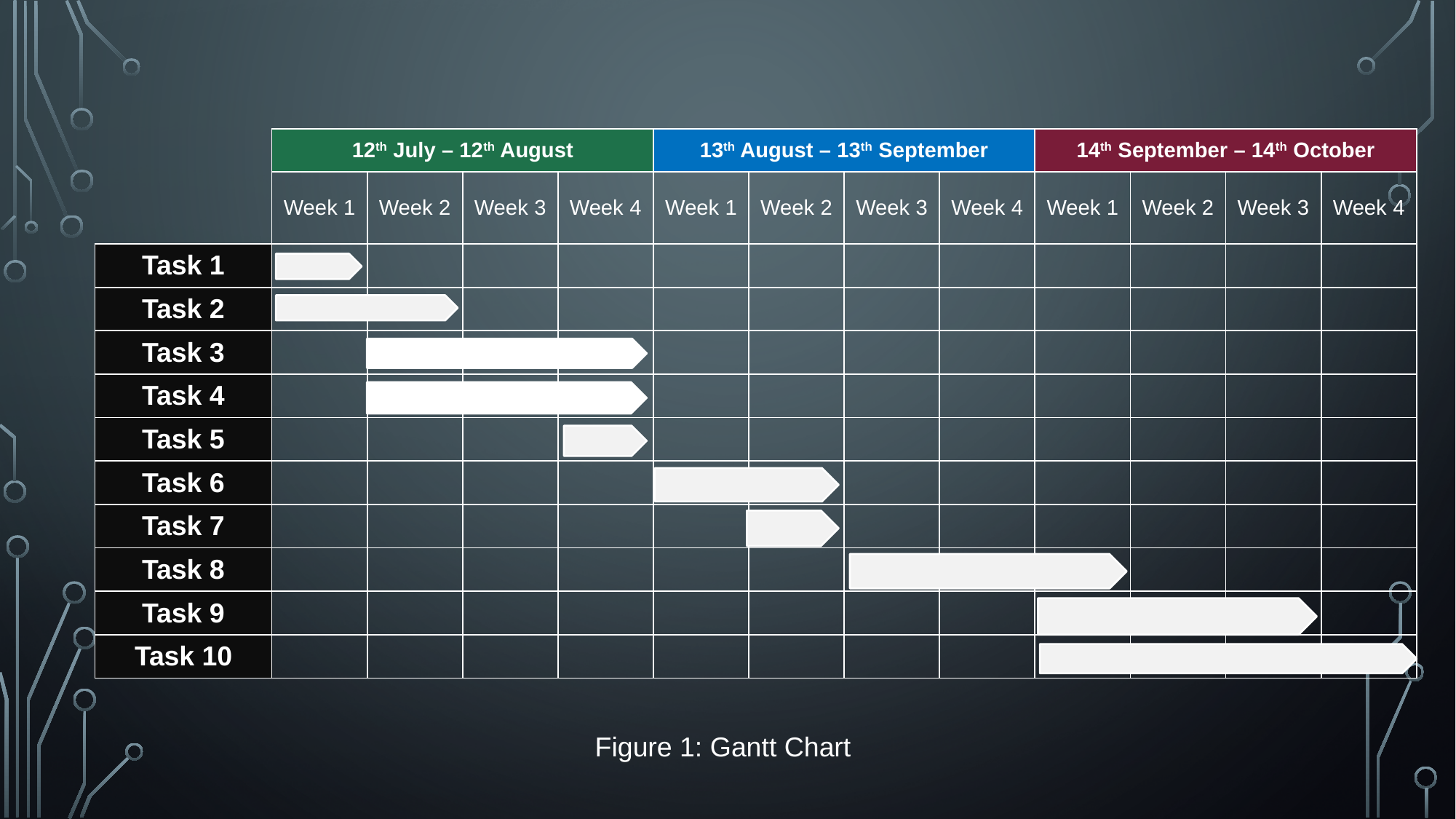

|  | 12th July – 12th August |  |  |  | 13th August – 13th September |  |  |  | 14th September – 14th October |  |  |  |
| --- | --- | --- | --- | --- | --- | --- | --- | --- | --- | --- | --- | --- |
|  | Week 1 | Week 2 | Week 3 | Week 4 | Week 1 | Week 2 | Week 3 | Week 4 | Week 1 | Week 2 | Week 3 | Week 4 |
| Task 1 |  |  |  |  |  |  |  |  |  |  |  |  |
| Task 2 |  |  |  |  |  |  |  |  |  |  |  |  |
| Task 3 |  |  |  |  |  |  |  |  |  |  |  |  |
| Task 4 |  |  |  |  |  |  |  |  |  |  |  |  |
| Task 5 |  |  |  |  |  |  |  |  |  |  |  |  |
| Task 6 |  |  |  |  |  |  |  |  |  |  |  |  |
| Task 7 |  |  |  |  |  |  |  |  |  |  |  |  |
| Task 8 |  |  |  |  |  |  |  |  |  |  |  |  |
| Task 9 |  |  |  |  |  |  |  |  |  |  |  |  |
| Task 10 |  |  |  |  |  |  |  |  |  |  |  |  |

Figure 1: Gantt Chart